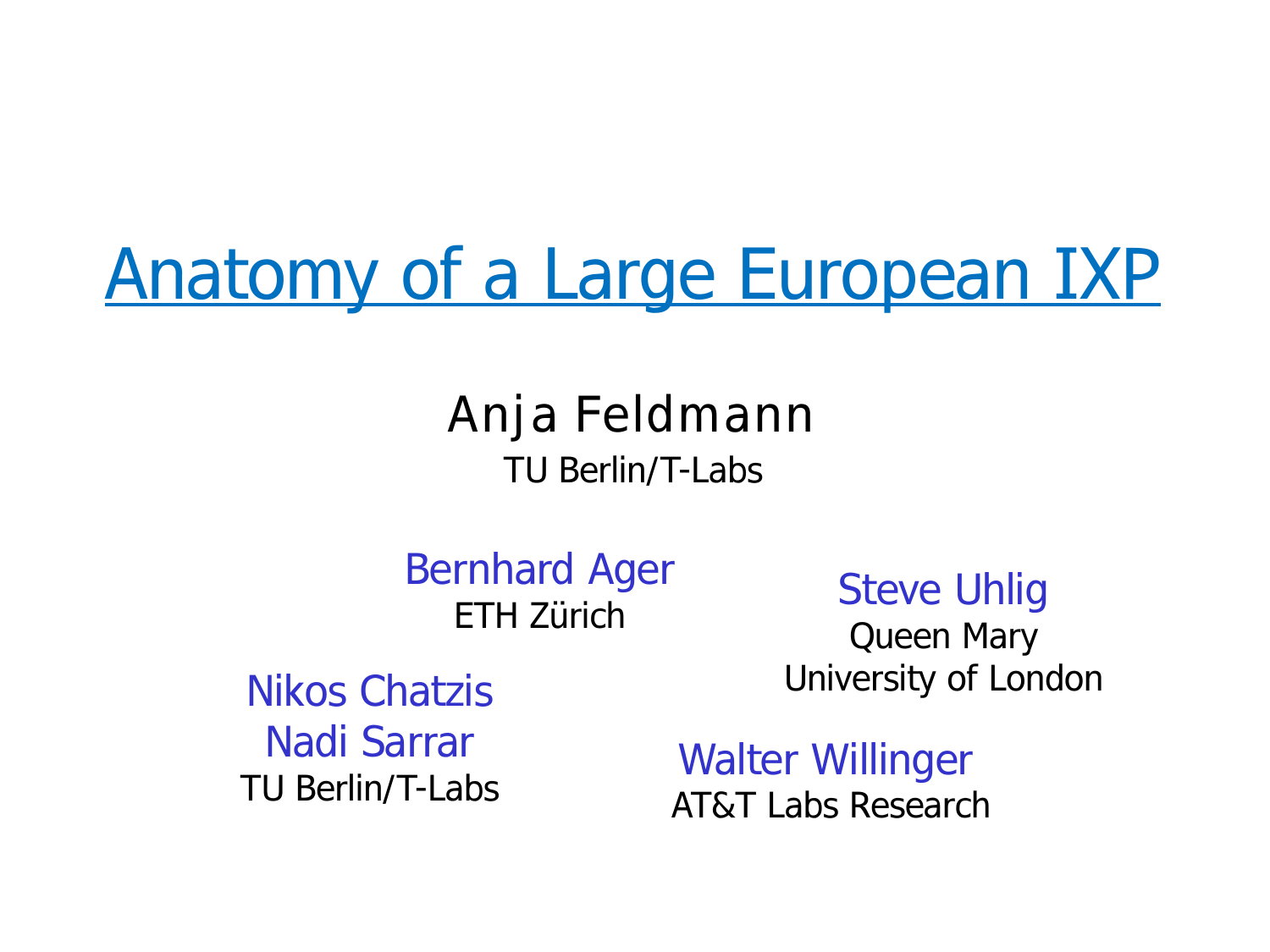

# Anatomy of a Large European IXP
Anja Feldmann
TU Berlin/T-Labs
Bernhard Ager
ETH Zürich
Steve Uhlig
Queen Mary
University of London
Nikos Chatzis
Nadi Sarrar
TU Berlin/T-Labs
Walter Willinger
 AT&T Labs Research